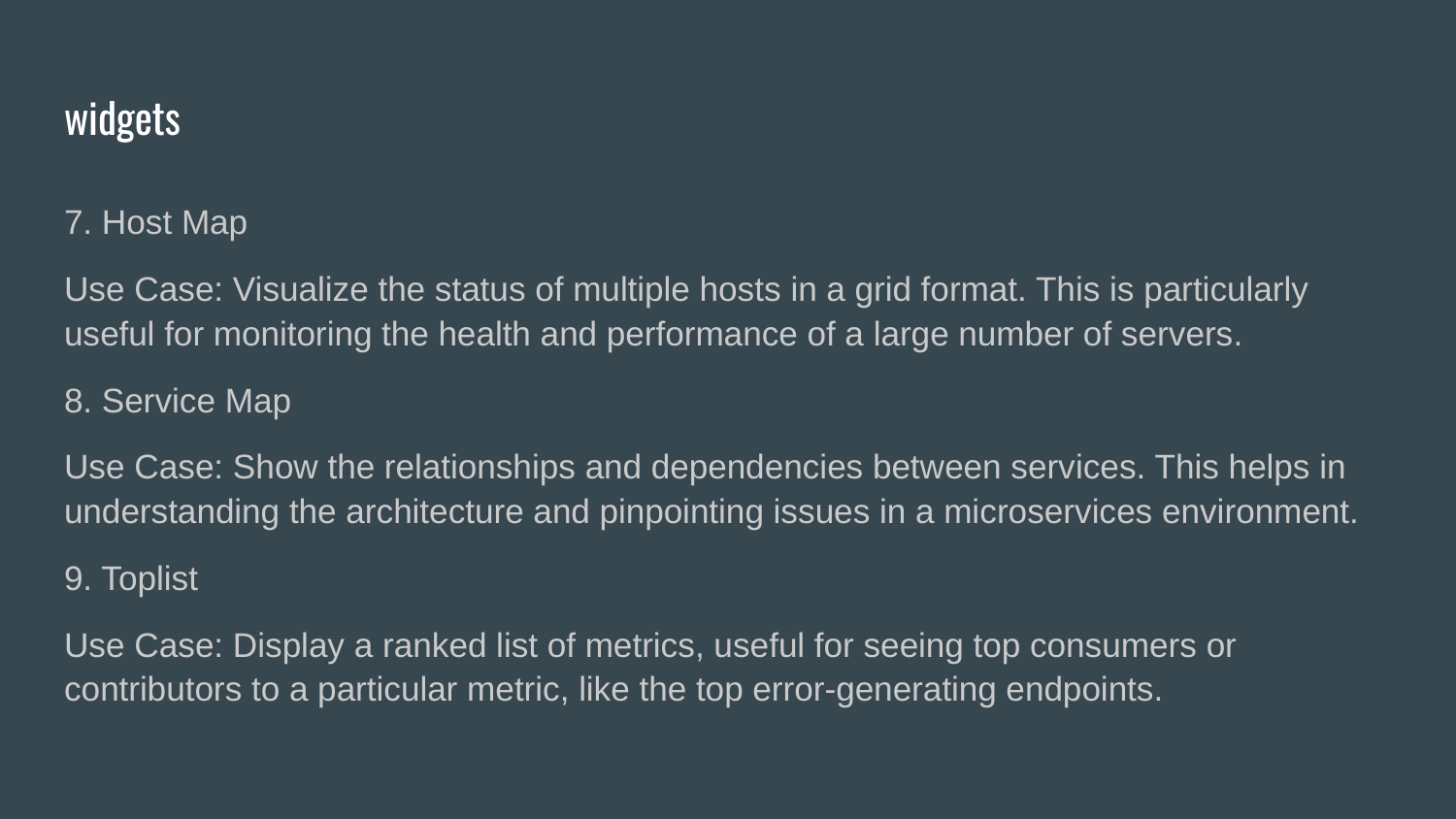

# widgets
7. Host Map
Use Case: Visualize the status of multiple hosts in a grid format. This is particularly useful for monitoring the health and performance of a large number of servers.
8. Service Map
Use Case: Show the relationships and dependencies between services. This helps in understanding the architecture and pinpointing issues in a microservices environment.
9. Toplist
Use Case: Display a ranked list of metrics, useful for seeing top consumers or contributors to a particular metric, like the top error-generating endpoints.